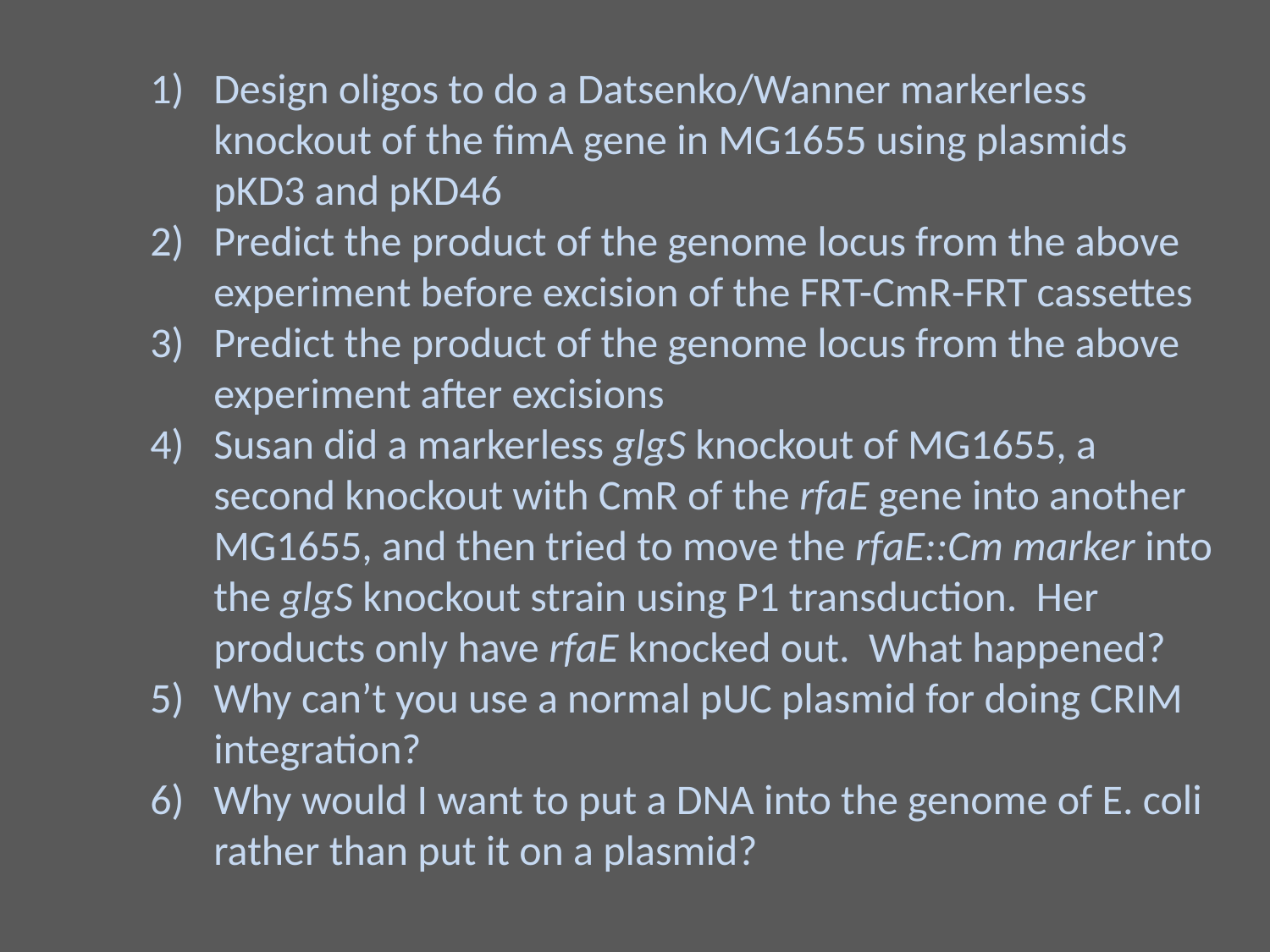

Design oligos to do a Datsenko/Wanner markerless knockout of the fimA gene in MG1655 using plasmids pKD3 and pKD46
Predict the product of the genome locus from the above experiment before excision of the FRT-CmR-FRT cassettes
Predict the product of the genome locus from the above experiment after excisions
Susan did a markerless glgS knockout of MG1655, a second knockout with CmR of the rfaE gene into another MG1655, and then tried to move the rfaE::Cm marker into the glgS knockout strain using P1 transduction.  Her products only have rfaE knocked out.  What happened?
Why can’t you use a normal pUC plasmid for doing CRIM integration?
Why would I want to put a DNA into the genome of E. coli rather than put it on a plasmid?